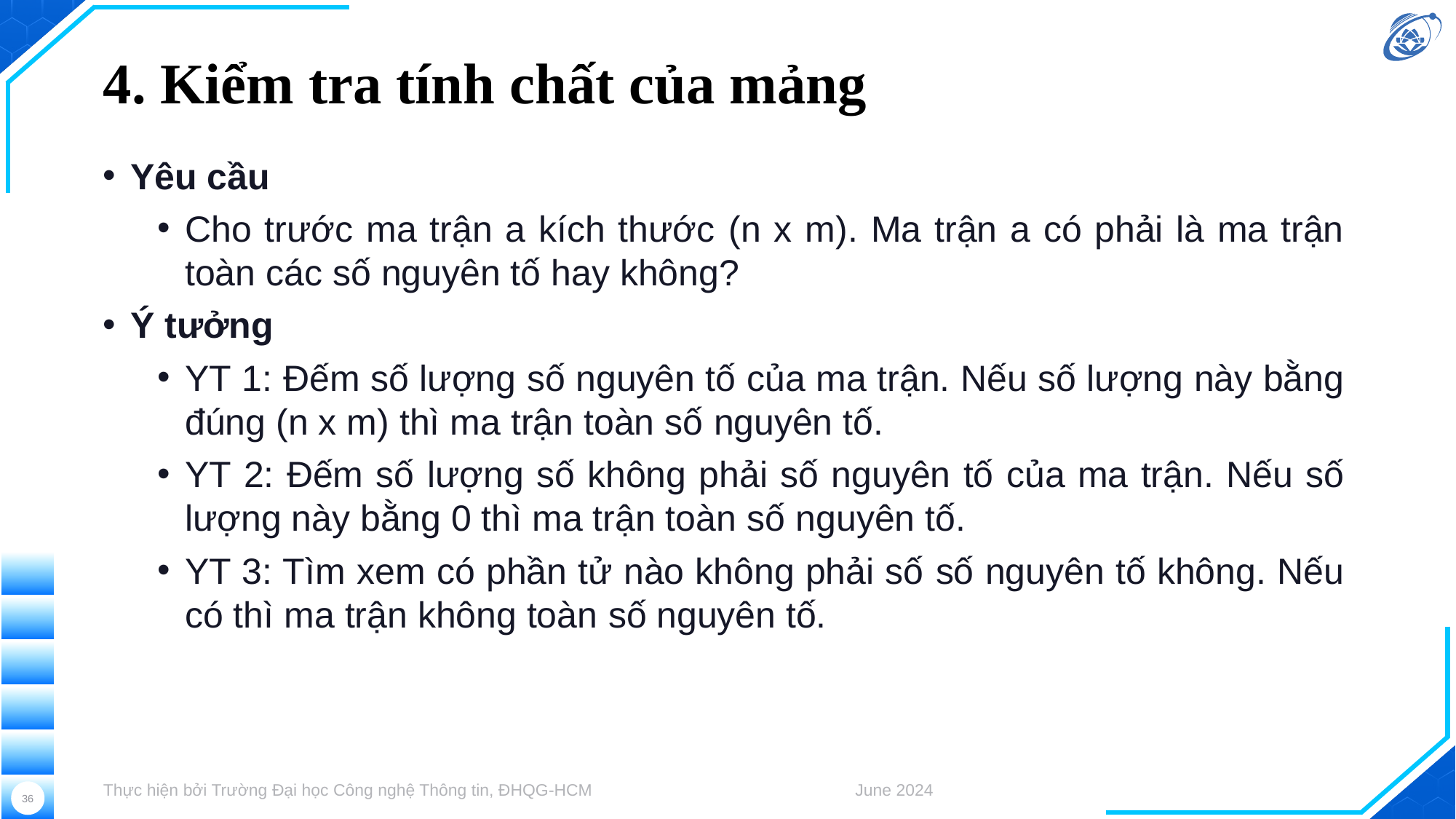

# 4. Kiểm tra tính chất của mảng

Yêu cầu
Cho trước ma trận a kích thước (n x m). Ma trận a có phải là ma trận toàn các số nguyên tố hay không?
Ý tưởng
YT 1: Đếm số lượng số nguyên tố của ma trận. Nếu số lượng này bằng đúng (n x m) thì ma trận toàn số nguyên tố.
YT 2: Đếm số lượng số không phải số nguyên tố của ma trận. Nếu số lượng này bằng 0 thì ma trận toàn số nguyên tố.
YT 3: Tìm xem có phần tử nào không phải số số nguyên tố không. Nếu có thì ma trận không toàn số nguyên tố.

Thực hiện bởi Trường Đại học Công nghệ Thông tin, ĐHQG-HCM
June 2024
36